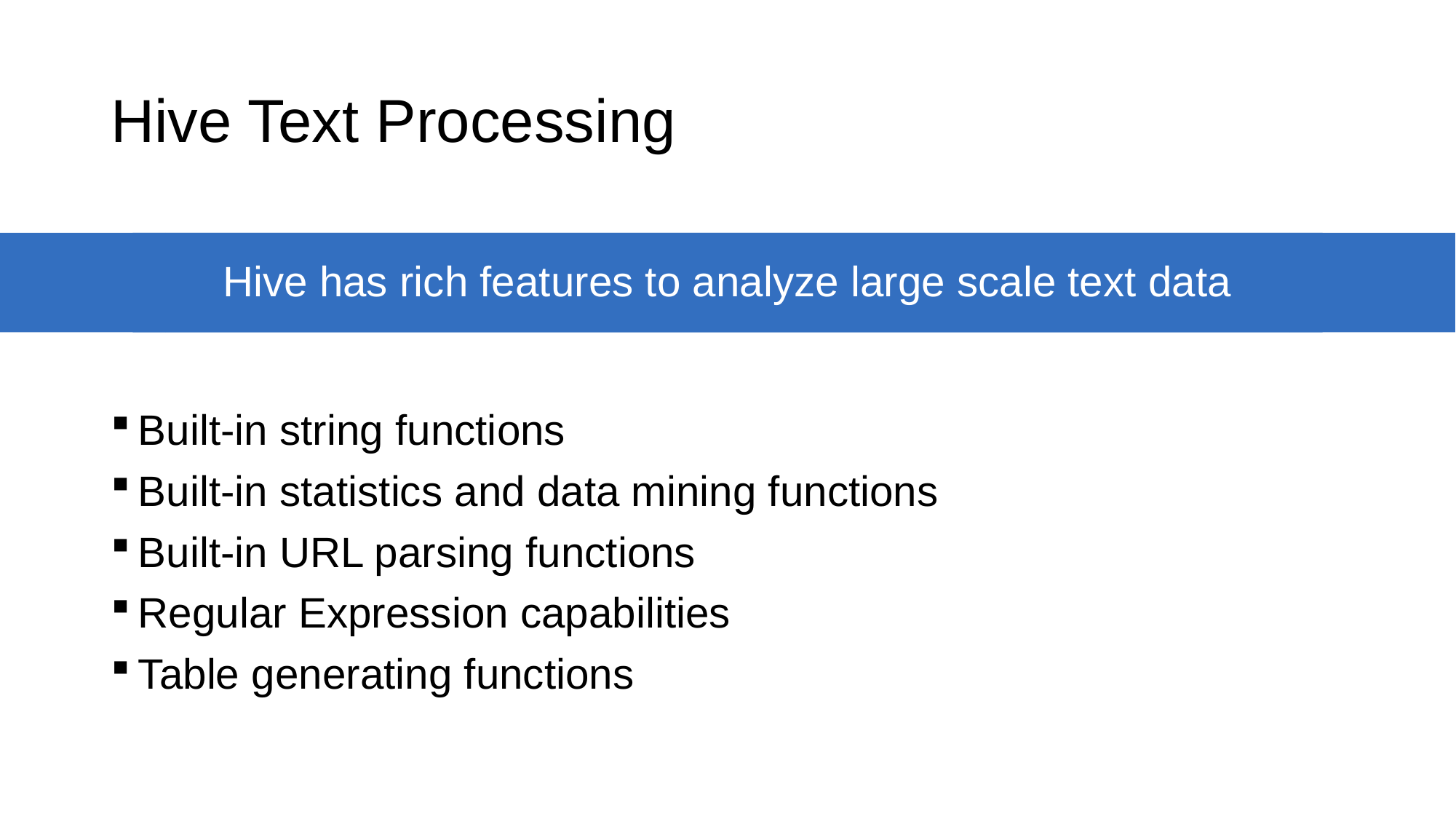

# Hive Text Processing

Hive has rich features to analyze large scale text data

Built-in string functions
Built-in statistics and data mining functions
Built-in URL parsing functions
Regular Expression capabilities
Table generating functions